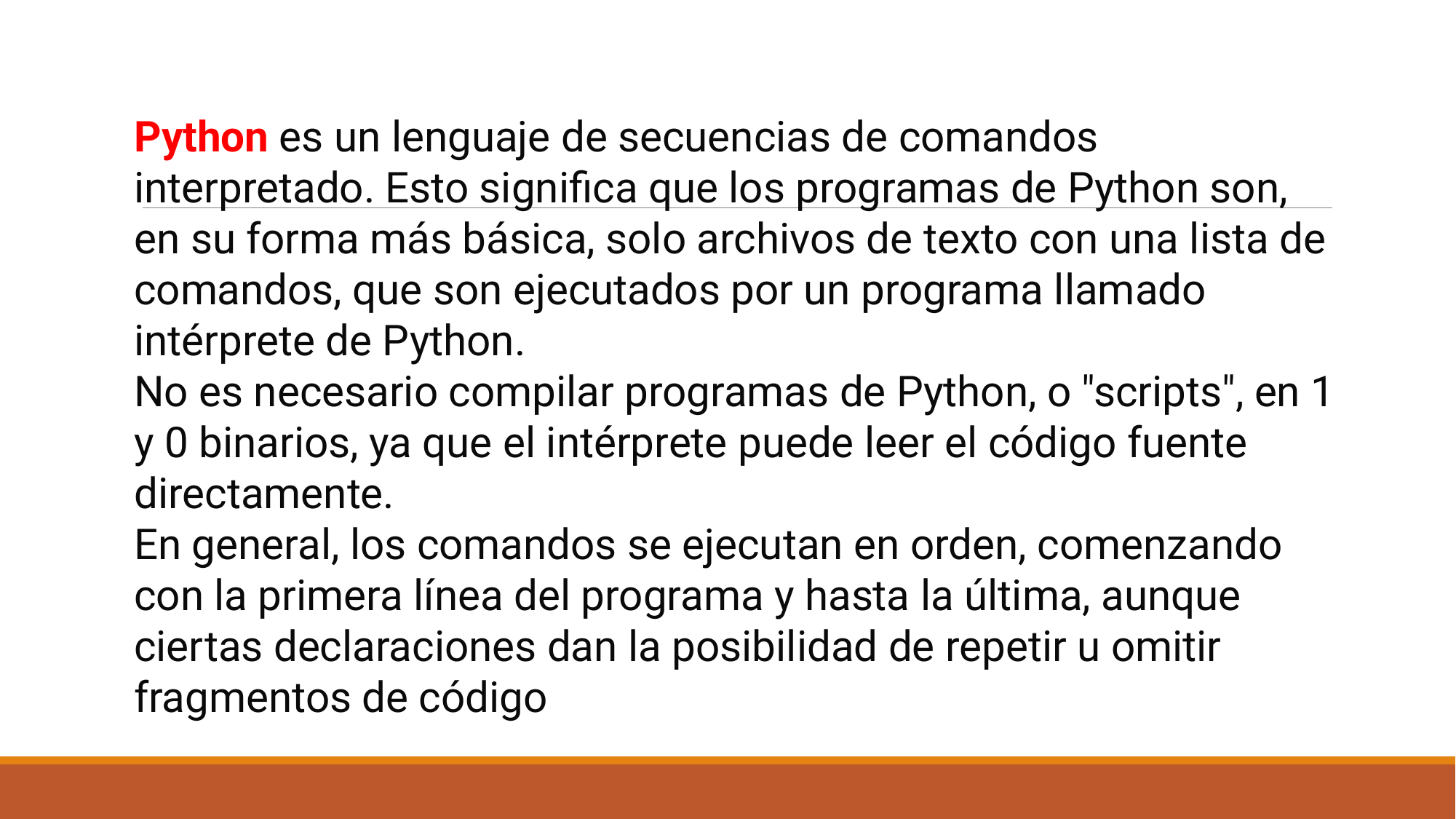

Python es un lenguaje de secuencias de comandos interpretado. Esto significa que los programas de Python son, en su forma más básica, solo archivos de texto con una lista de comandos, que son ejecutados por un programa llamado intérprete de Python.
No es necesario compilar programas de Python, o "scripts", en 1 y 0 binarios, ya que el intérprete puede leer el código fuente directamente.
En general, los comandos se ejecutan en orden, comenzando con la primera línea del programa y hasta la última, aunque ciertas declaraciones dan la posibilidad de repetir u omitir fragmentos de código